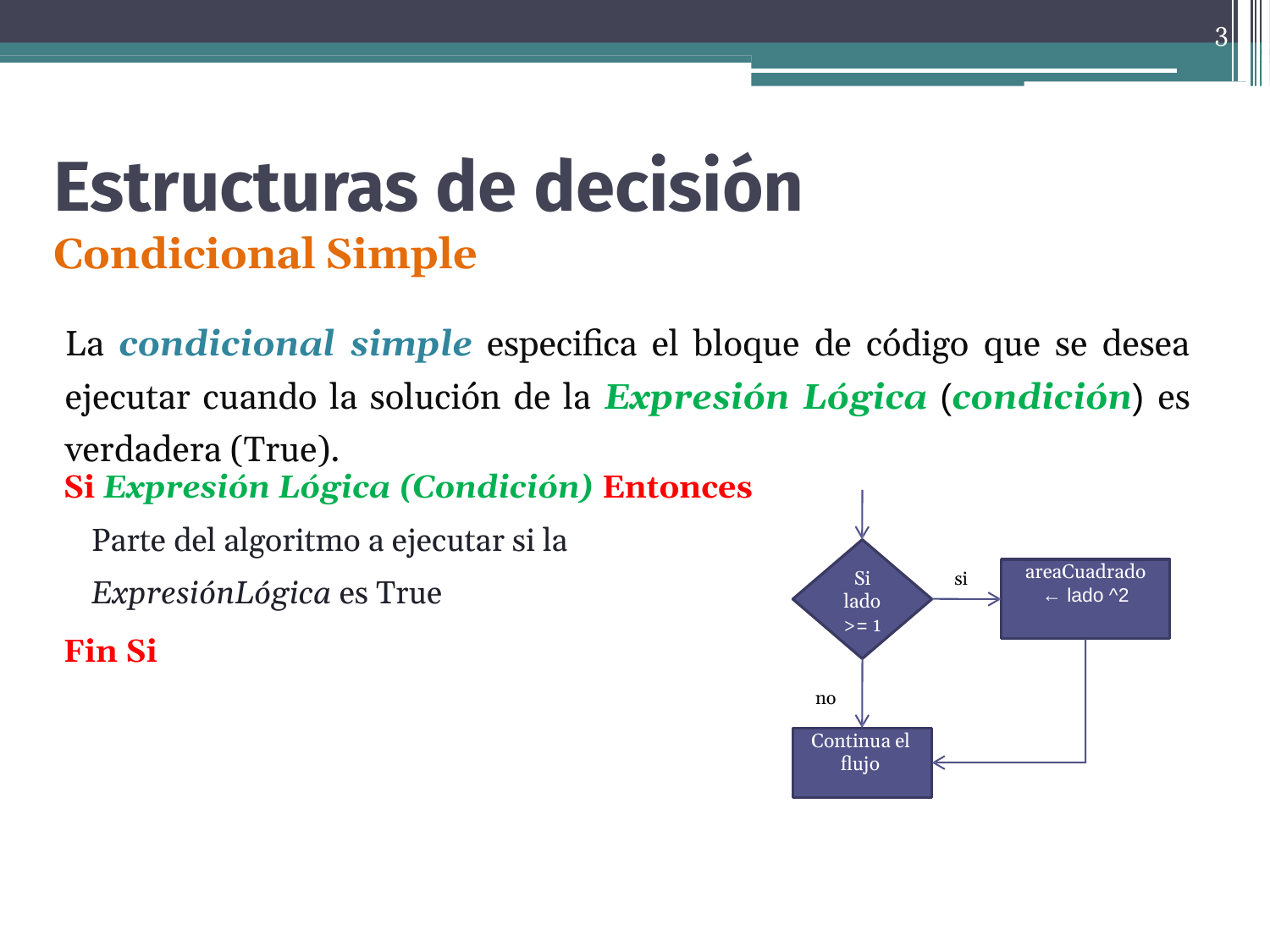

3
Estructuras de decisión
Condicional Simple
La condicional simple especifica el bloque de código que se desea ejecutar cuando la solución de la Expresión Lógica (condición) es verdadera (True).

Si Expresión Lógica (Condición) Entonces
Parte del algoritmo a ejecutar si la ExpresiónLógica es True
Fin Si

areaCuadrado
← lado ^2
Si
lado
>= 1
si

no
Continua el flujo